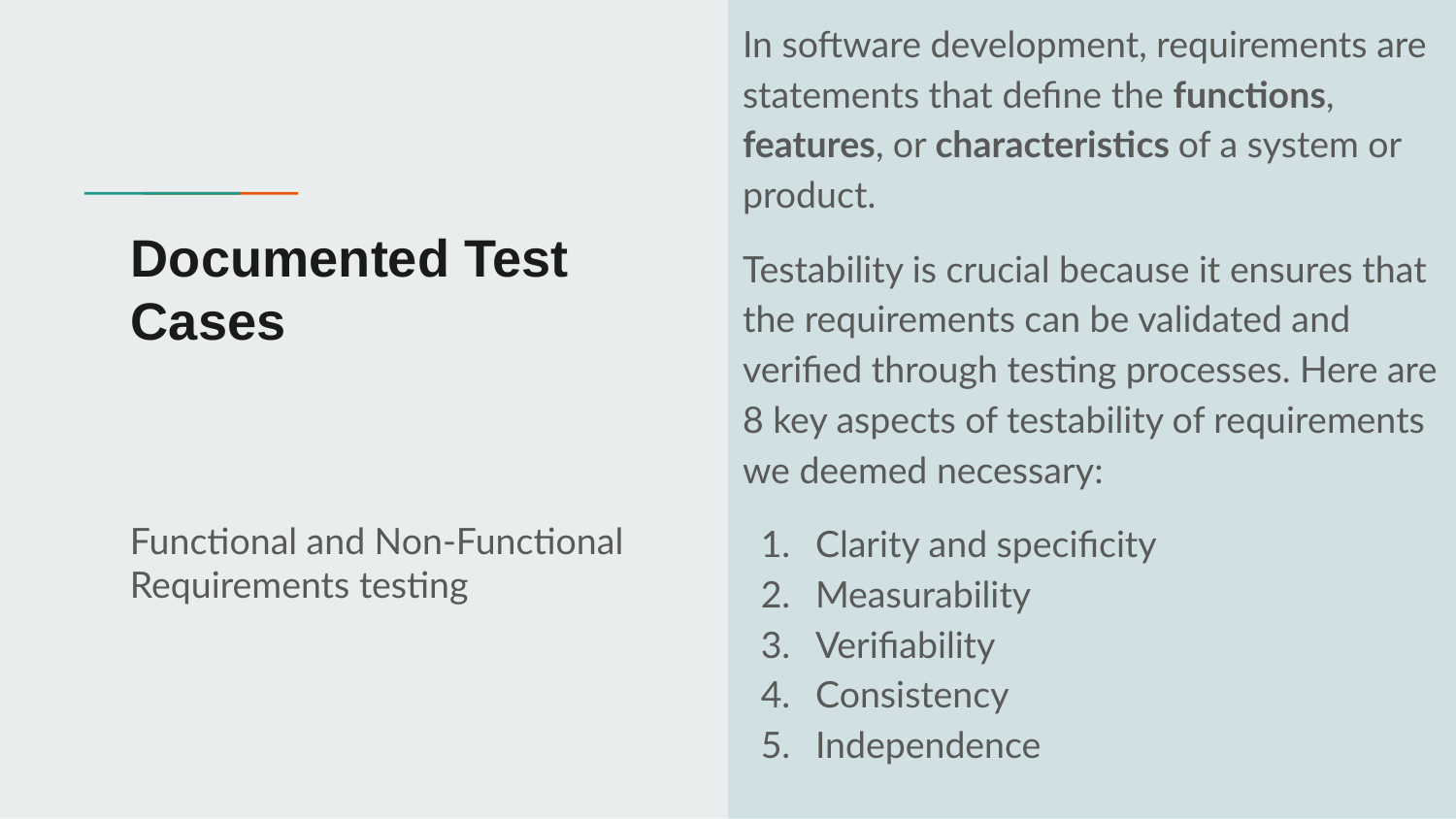

In software development, requirements are statements that define the functions, features, or characteristics of a system or product.
Testability is crucial because it ensures that the requirements can be validated and verified through testing processes. Here are 8 key aspects of testability of requirements we deemed necessary:
Clarity and specificity
Measurability
Verifiability
Consistency
Independence
# Documented Test Cases
Functional and Non-Functional Requirements testing